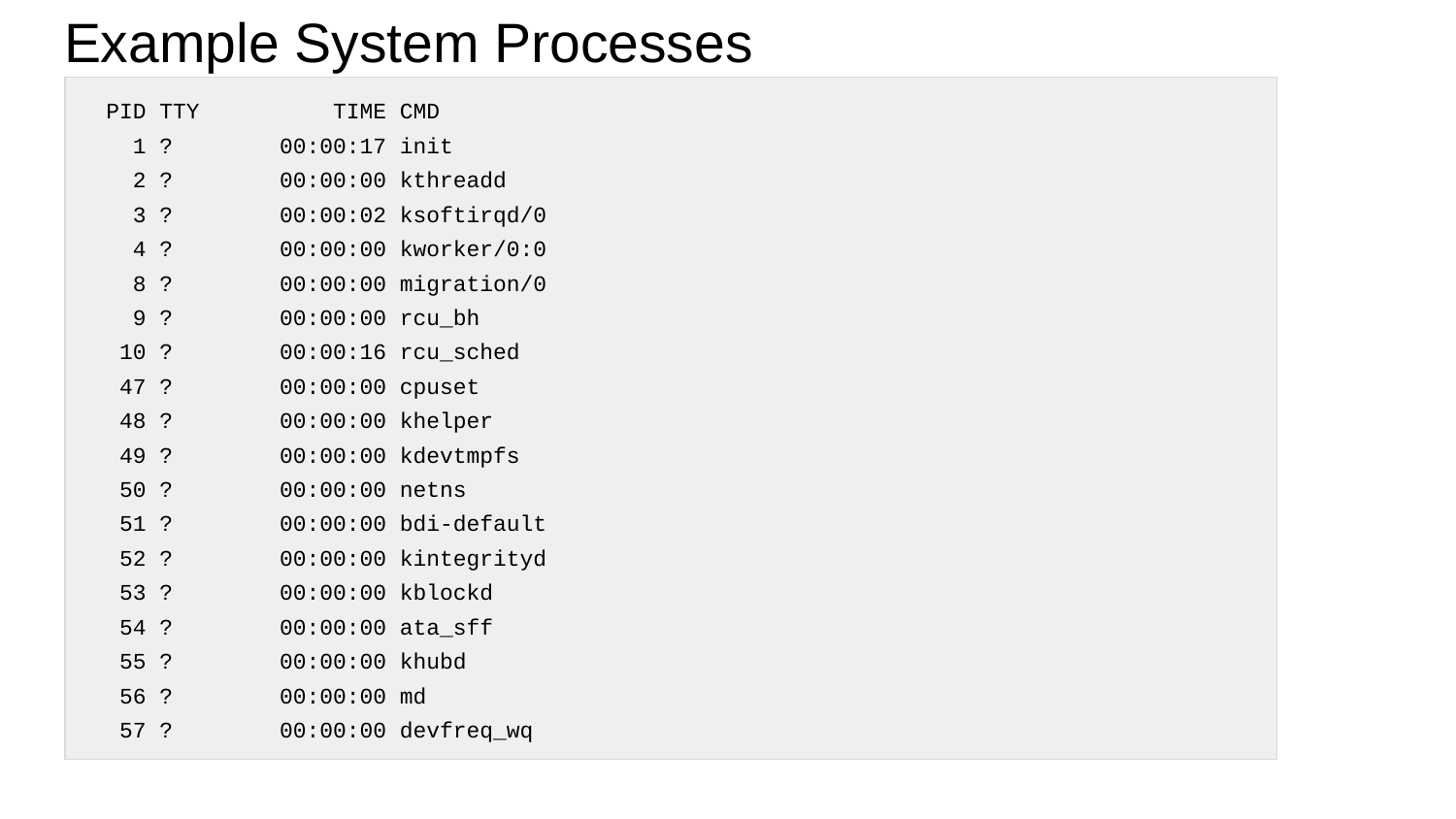

# Example System Processes
| PID TTY TIME CMD 1 ? 00:00:17 init 2 ? 00:00:00 kthreadd 3 ? 00:00:02 ksoftirqd/0 4 ? 00:00:00 kworker/0:0 8 ? 00:00:00 migration/0 9 ? 00:00:00 rcu\_bh 10 ? 00:00:16 rcu\_sched 47 ? 00:00:00 cpuset 48 ? 00:00:00 khelper 49 ? 00:00:00 kdevtmpfs 50 ? 00:00:00 netns 51 ? 00:00:00 bdi-default 52 ? 00:00:00 kintegrityd 53 ? 00:00:00 kblockd 54 ? 00:00:00 ata\_sff 55 ? 00:00:00 khubd 56 ? 00:00:00 md 57 ? 00:00:00 devfreq\_wq |
| --- |